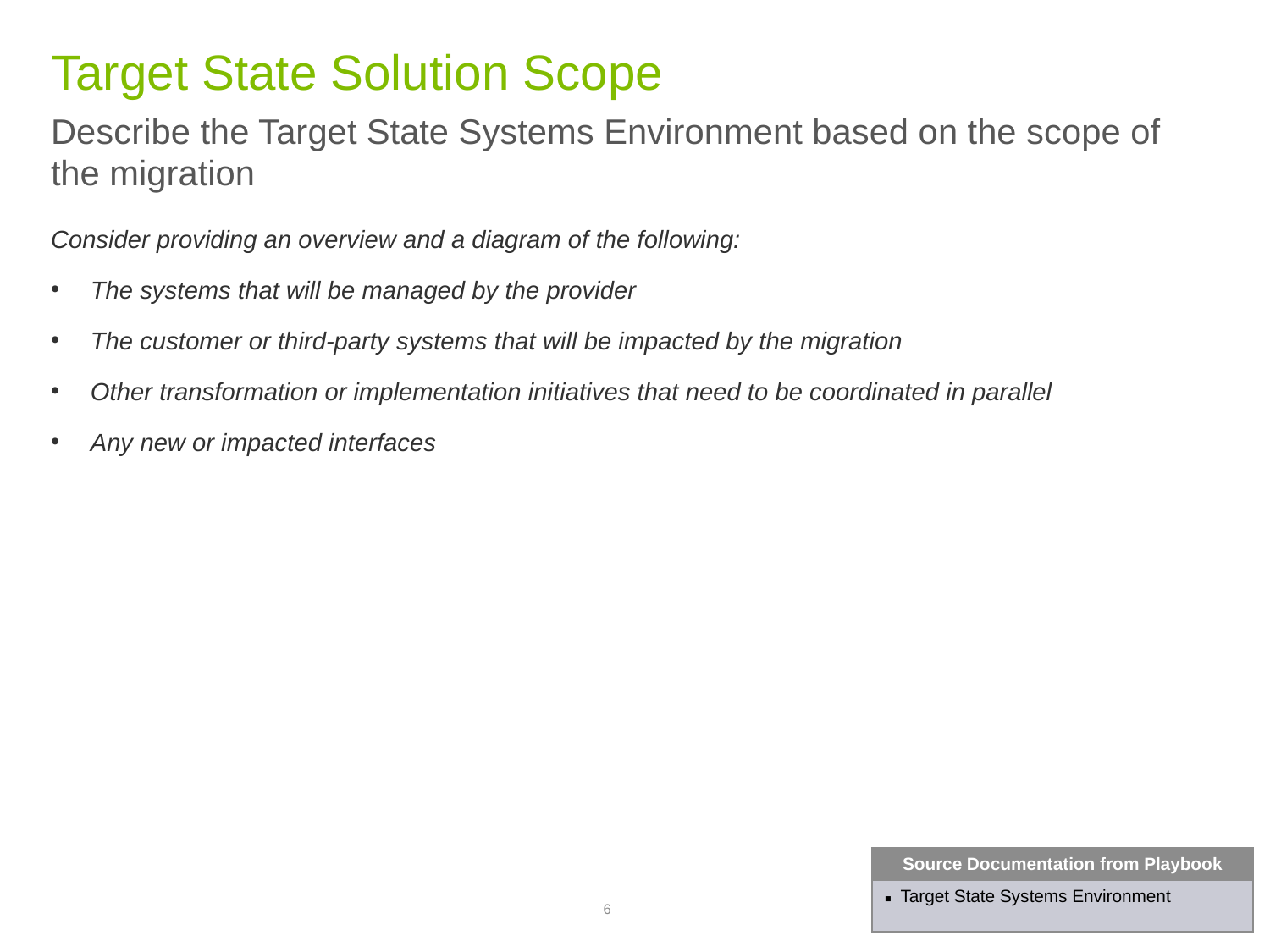

# Target State Solution Scope
Describe the Target State Systems Environment based on the scope of the migration
Consider providing an overview and a diagram of the following:
The systems that will be managed by the provider
The customer or third-party systems that will be impacted by the migration
Other transformation or implementation initiatives that need to be coordinated in parallel
Any new or impacted interfaces
| Source Documentation from Playbook |
| --- |
| Target State Systems Environment |